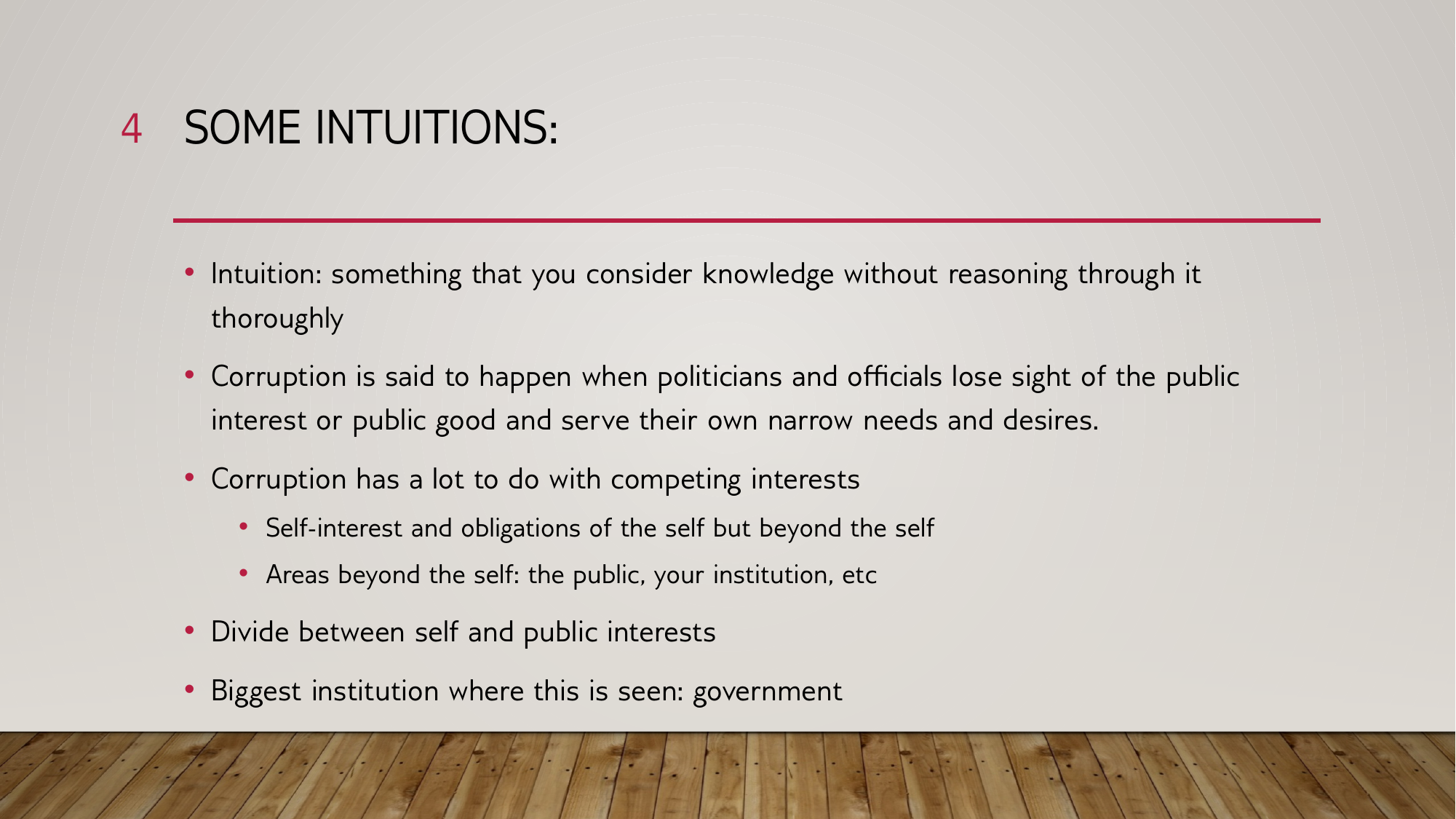

4
# Some intuitions:
Intuition: something that you consider knowledge without reasoning through it thoroughly
Corruption is said to happen when politicians and officials lose sight of the public interest or public good and serve their own narrow needs and desires.
Corruption has a lot to do with competing interests
Self-interest and obligations of the self but beyond the self
Areas beyond the self: the public, your institution, etc
Divide between self and public interests
Biggest institution where this is seen: government